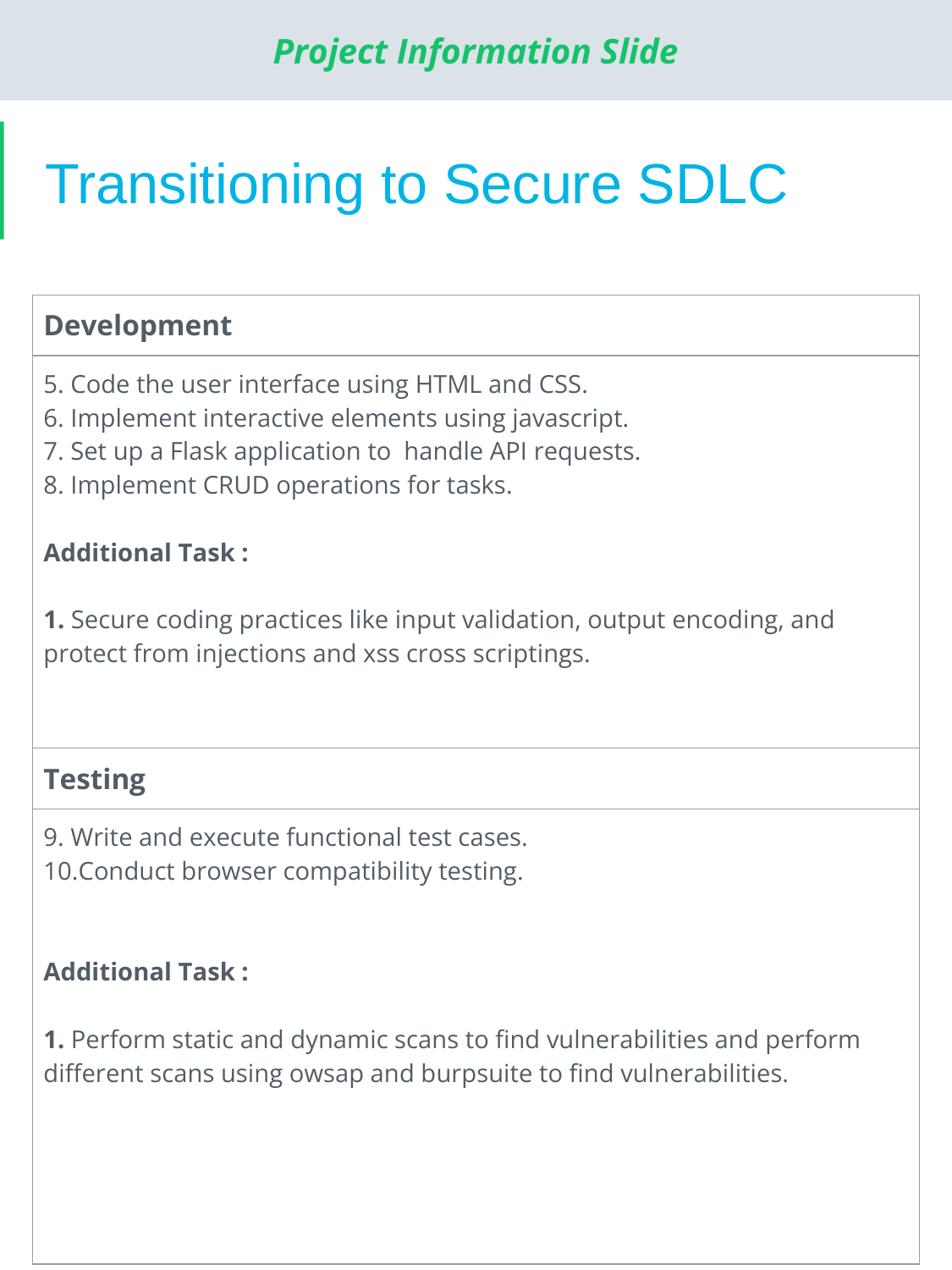

# Transitioning to Secure SDLC
| Development |
| --- |
| 5. Code the user interface using HTML and CSS. 6. Implement interactive elements using javascript. 7. Set up a Flask application to handle API requests. 8. Implement CRUD operations for tasks. Additional Task : 1. Secure coding practices like input validation, output encoding, and protect from injections and xss cross scriptings. |
| Testing |
| 9. Write and execute functional test cases. 10.Conduct browser compatibility testing. Additional Task : 1. Perform static and dynamic scans to find vulnerabilities and perform different scans using owsap and burpsuite to find vulnerabilities. |